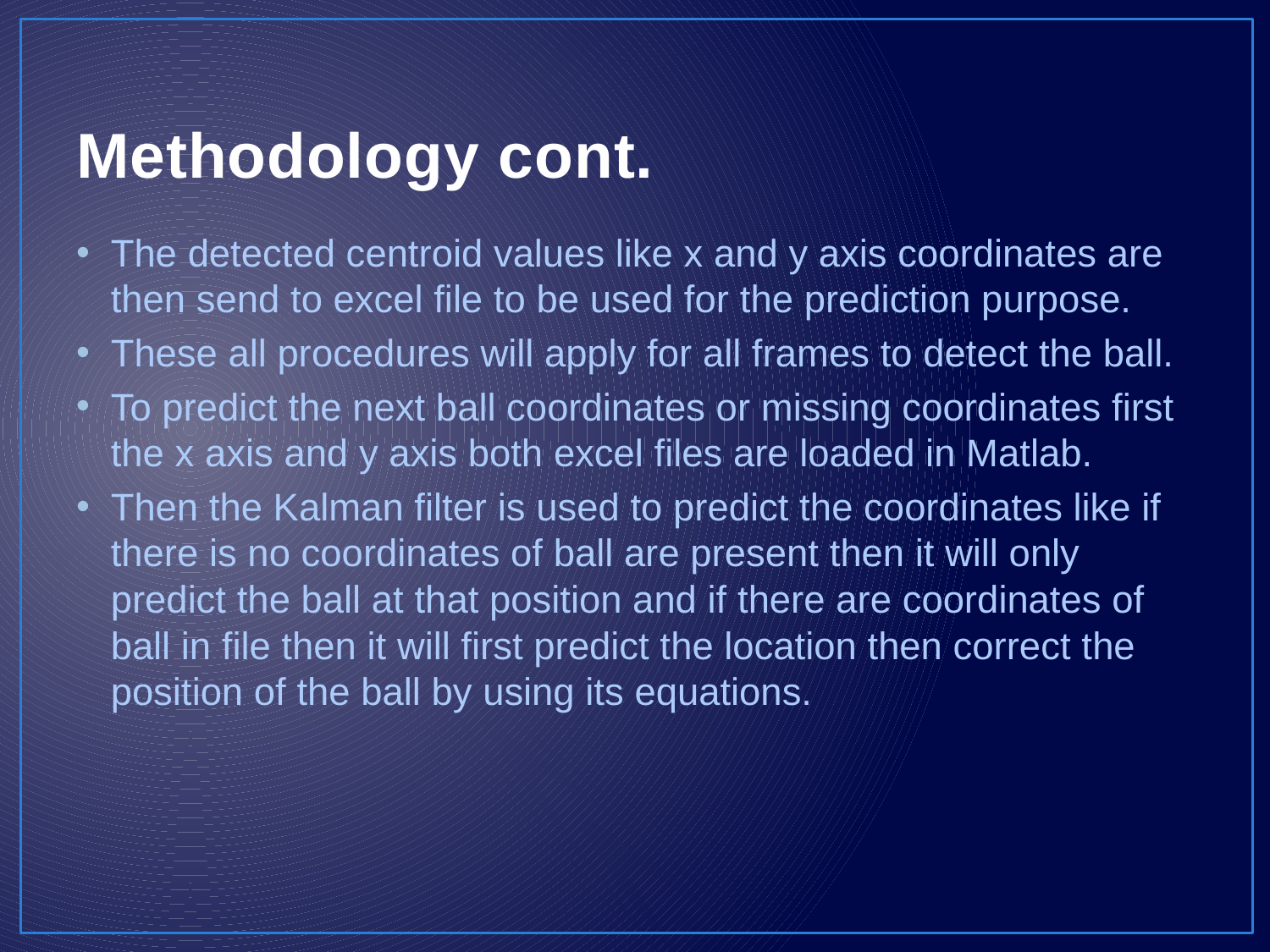

# Methodology cont.
The detected centroid values like x and y axis coordinates are then send to excel file to be used for the prediction purpose.
These all procedures will apply for all frames to detect the ball.
To predict the next ball coordinates or missing coordinates first the x axis and y axis both excel files are loaded in Matlab.
Then the Kalman filter is used to predict the coordinates like if there is no coordinates of ball are present then it will only predict the ball at that position and if there are coordinates of ball in file then it will first predict the location then correct the position of the ball by using its equations.